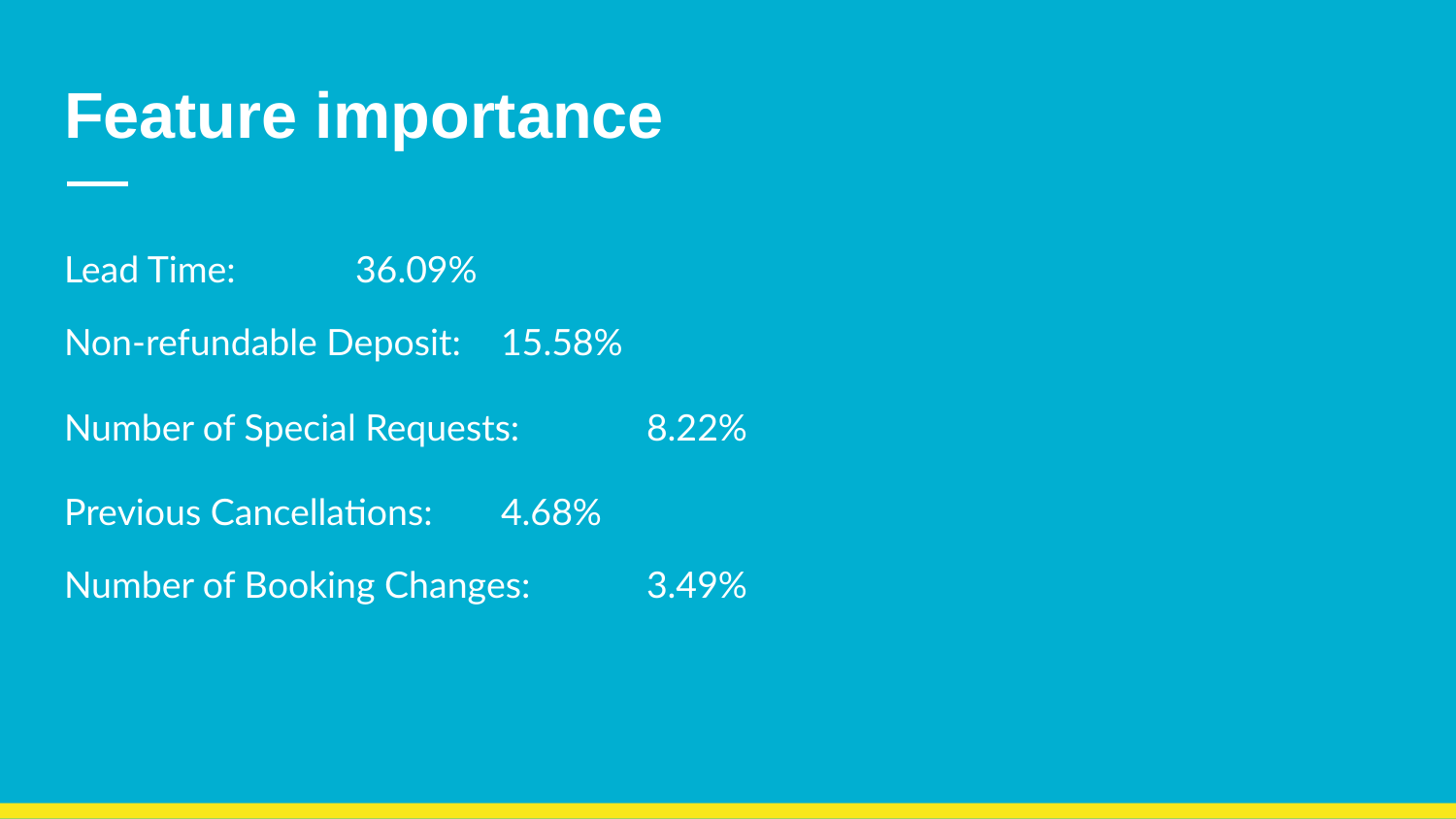

# Feature importance

Lead Time:	36.09%
Non-refundable Deposit:	15.58%
Number of Special Requests:	8.22%
Previous Cancellations:	4.68%
Number of Booking Changes:	3.49%